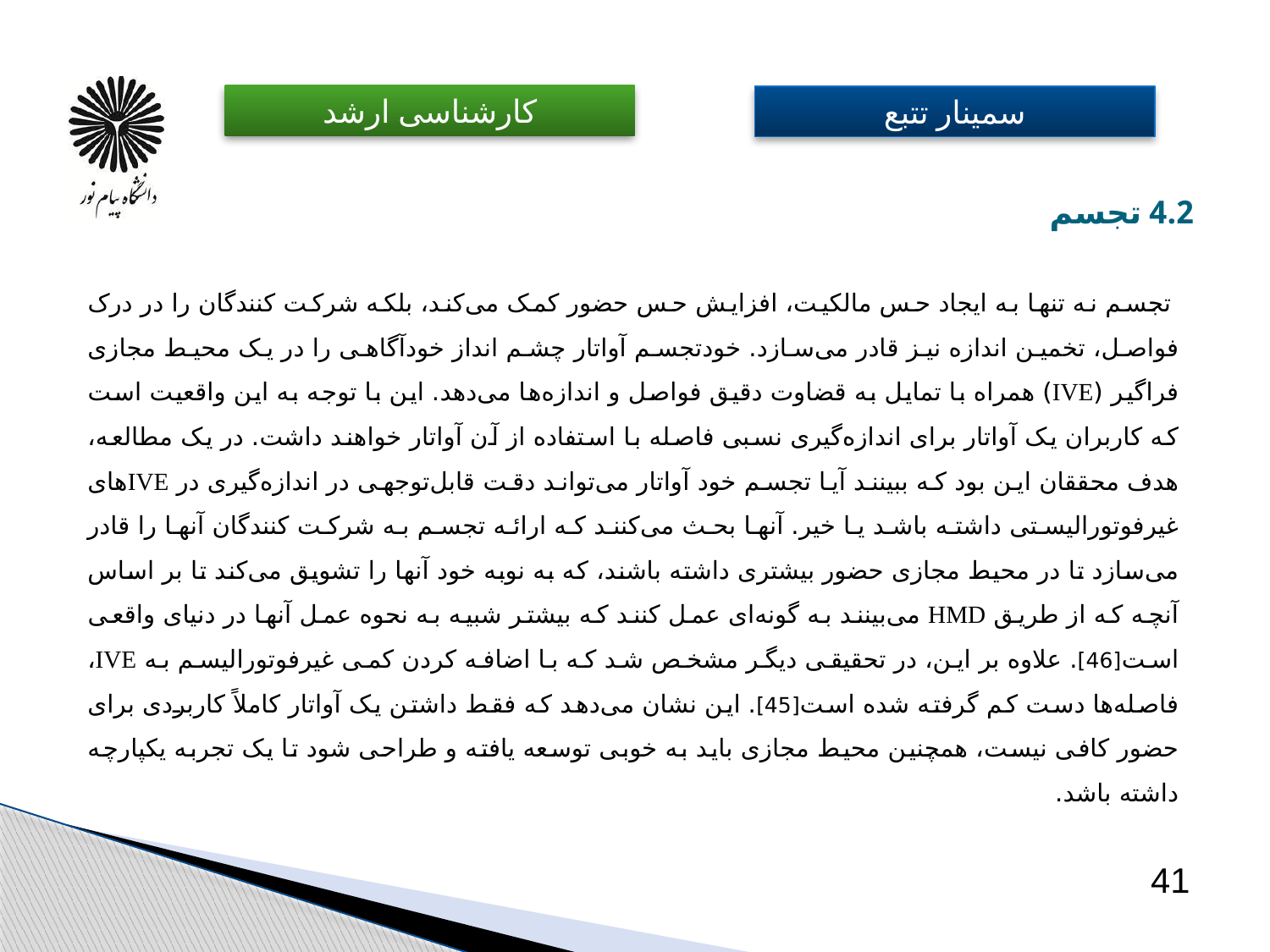

# 4.2 تجسم
 تجسم نه تنها به ایجاد حس مالکیت، افزایش حس حضور کمک می‌کند، بلکه شرکت کنندگان را در درک فواصل، تخمین اندازه نیز قادر می‌سازد. خودتجسم آواتار چشم انداز خودآگاهی را در یک محیط مجازی فراگیر (IVE) همراه با تمایل به قضاوت دقیق فواصل و اندازه‌ها می‌دهد. این با توجه به این واقعیت است که کاربران یک آواتار برای اندازه‌گیری نسبی فاصله با استفاده از آن آواتار خواهند داشت. در یک مطالعه، هدف محققان این بود که ببینند آیا تجسم خود آواتار می‌تواند دقت قابل‌توجهی در اندازه‌گیری در IVE‌های غیرفوتورالیستی داشته باشد یا خیر. آنها بحث می‌کنند که ارائه تجسم به شرکت کنندگان آنها را قادر می‌سازد تا در محیط مجازی حضور بیشتری داشته باشند، که به نوبه خود آنها را تشویق می‌کند تا بر اساس آنچه که از طریق HMD می‌بینند به گونه‌ای عمل کنند که بیشتر شبیه به نحوه عمل آنها در دنیای واقعی است[46]. علاوه بر این، در تحقیقی دیگر مشخص شد که با اضافه کردن کمی غیرفوتورالیسم به IVE، فاصله‌ها دست کم گرفته شده است[45]. این نشان می‌دهد که فقط داشتن یک آواتار کاملاً کاربردی برای حضور کافی نیست، همچنین محیط مجازی باید به خوبی توسعه یافته و طراحی شود تا یک تجربه یکپارچه داشته باشد.
41